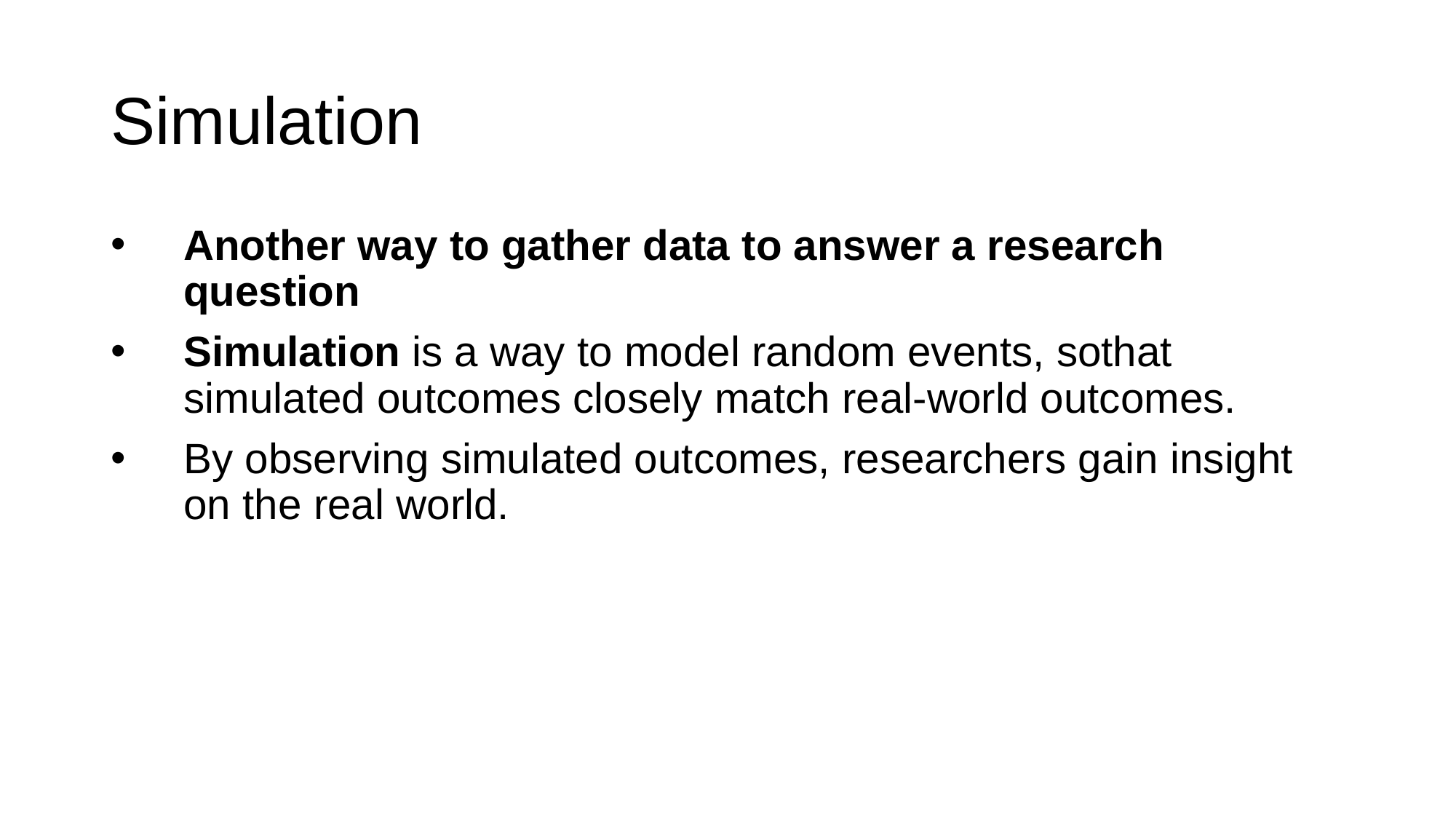

# Simulation
Another way to gather data to answer a research question
Simulation is a way to model random events, sothat simulated outcomes closely match real-world outcomes.
By observing simulated outcomes, researchers gain insight on the real world.